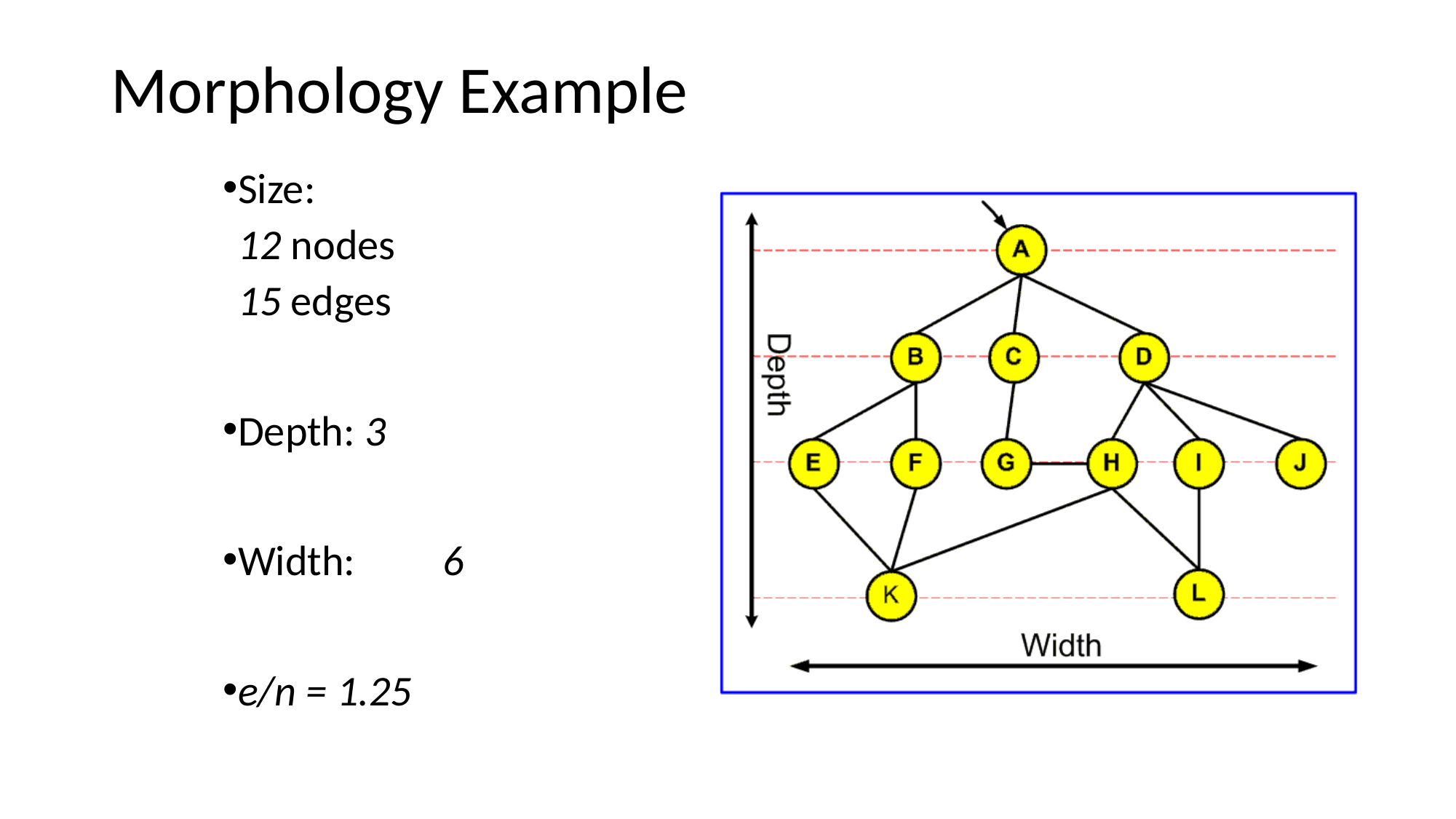

# Morphology Example
Size:
12 nodes
15 edges

Depth: 3

Width:	6

e/n = 1.25